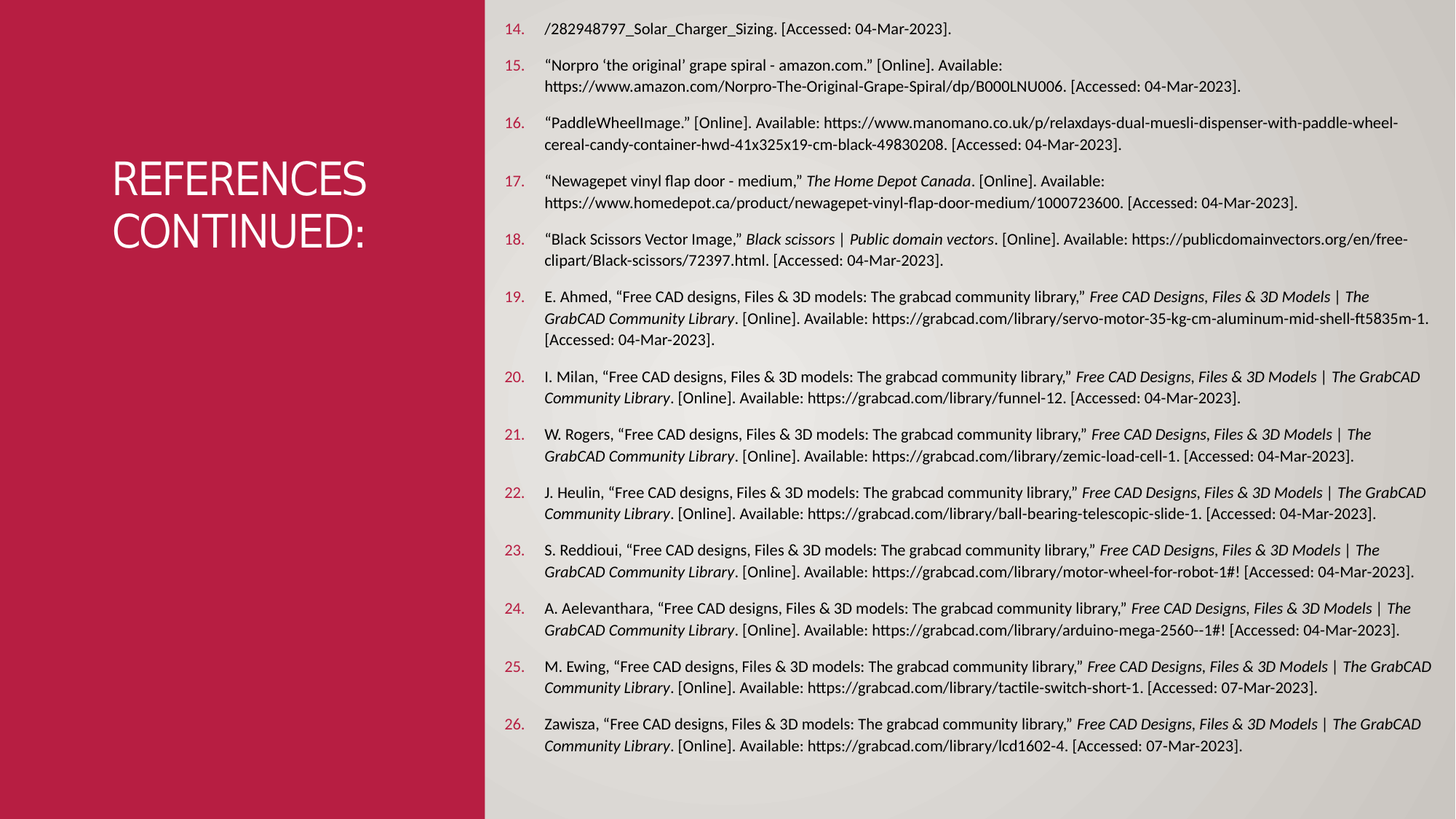

/282948797_Solar_Charger_Sizing. [Accessed: 04-Mar-2023].
“Norpro ‘the original’ grape spiral - amazon.com.” [Online]. Available: https://www.amazon.com/Norpro-The-Original-Grape-Spiral/dp/B000LNU006. [Accessed: 04-Mar-2023].
“PaddleWheelImage.” [Online]. Available: https://www.manomano.co.uk/p/relaxdays-dual-muesli-dispenser-with-paddle-wheel-cereal-candy-container-hwd-41x325x19-cm-black-49830208. [Accessed: 04-Mar-2023].
“Newagepet vinyl flap door - medium,” The Home Depot Canada. [Online]. Available: https://www.homedepot.ca/product/newagepet-vinyl-flap-door-medium/1000723600. [Accessed: 04-Mar-2023].
“Black Scissors Vector Image,” Black scissors | Public domain vectors. [Online]. Available: https://publicdomainvectors.org/en/free-clipart/Black-scissors/72397.html. [Accessed: 04-Mar-2023].
E. Ahmed, “Free CAD designs, Files & 3D models: The grabcad community library,” Free CAD Designs, Files & 3D Models | The GrabCAD Community Library. [Online]. Available: https://grabcad.com/library/servo-motor-35-kg-cm-aluminum-mid-shell-ft5835m-1. [Accessed: 04-Mar-2023].
I. Milan, “Free CAD designs, Files & 3D models: The grabcad community library,” Free CAD Designs, Files & 3D Models | The GrabCAD Community Library. [Online]. Available: https://grabcad.com/library/funnel-12. [Accessed: 04-Mar-2023].
W. Rogers, “Free CAD designs, Files & 3D models: The grabcad community library,” Free CAD Designs, Files & 3D Models | The GrabCAD Community Library. [Online]. Available: https://grabcad.com/library/zemic-load-cell-1. [Accessed: 04-Mar-2023].
J. Heulin, “Free CAD designs, Files & 3D models: The grabcad community library,” Free CAD Designs, Files & 3D Models | The GrabCAD Community Library. [Online]. Available: https://grabcad.com/library/ball-bearing-telescopic-slide-1. [Accessed: 04-Mar-2023].
S. Reddioui, “Free CAD designs, Files & 3D models: The grabcad community library,” Free CAD Designs, Files & 3D Models | The GrabCAD Community Library. [Online]. Available: https://grabcad.com/library/motor-wheel-for-robot-1#! [Accessed: 04-Mar-2023].
A. Aelevanthara, “Free CAD designs, Files & 3D models: The grabcad community library,” Free CAD Designs, Files & 3D Models | The GrabCAD Community Library. [Online]. Available: https://grabcad.com/library/arduino-mega-2560--1#! [Accessed: 04-Mar-2023].
M. Ewing, “Free CAD designs, Files & 3D models: The grabcad community library,” Free CAD Designs, Files & 3D Models | The GrabCAD Community Library. [Online]. Available: https://grabcad.com/library/tactile-switch-short-1. [Accessed: 07-Mar-2023].
Zawisza, “Free CAD designs, Files & 3D models: The grabcad community library,” Free CAD Designs, Files & 3D Models | The GrabCAD Community Library. [Online]. Available: https://grabcad.com/library/lcd1602-4. [Accessed: 07-Mar-2023].

# References Continued: